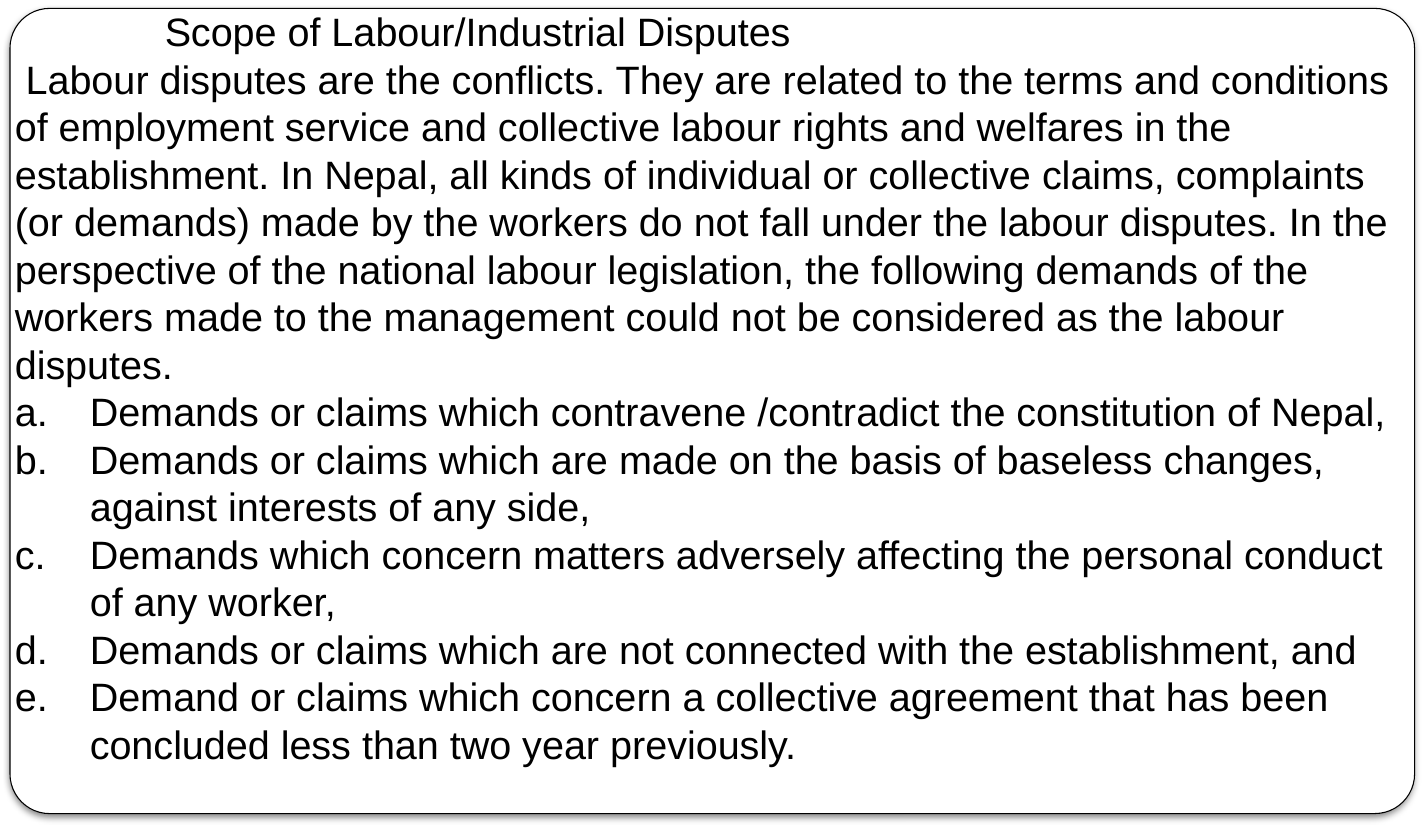

Scope of Labour/Industrial Disputes
 Labour disputes are the conflicts. They are related to the terms and conditions of employment service and collective labour rights and welfares in the establishment. In Nepal, all kinds of individual or collective claims, complaints (or demands) made by the workers do not fall under the labour disputes. In the perspective of the national labour legislation, the following demands of the workers made to the management could not be considered as the labour disputes.
Demands or claims which contravene /contradict the constitution of Nepal,
Demands or claims which are made on the basis of baseless changes, against interests of any side,
Demands which concern matters adversely affecting the personal conduct of any worker,
Demands or claims which are not connected with the establishment, and
Demand or claims which concern a collective agreement that has been concluded less than two year previously.